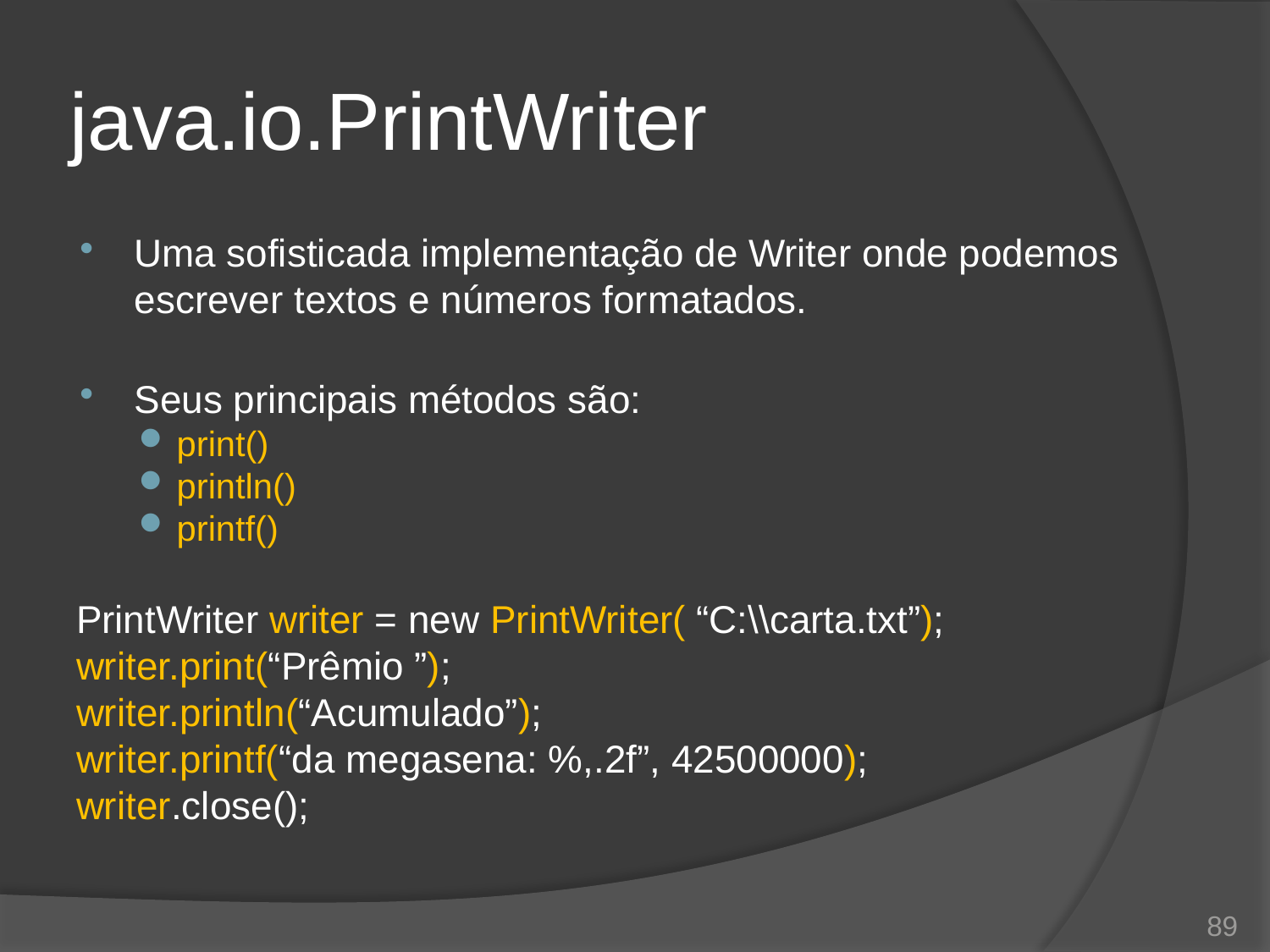

# java.io.PrintWriter
Uma sofisticada implementação de Writer onde podemos escrever textos e números formatados.
Seus principais métodos são:
print()
println()
printf()

PrintWriter writer = new PrintWriter( “C:\\carta.txt”);
writer.print(“Prêmio ”);
writer.println(“Acumulado”);
writer.printf(“da megasena: %,.2f”, 42500000);
writer.close();
89